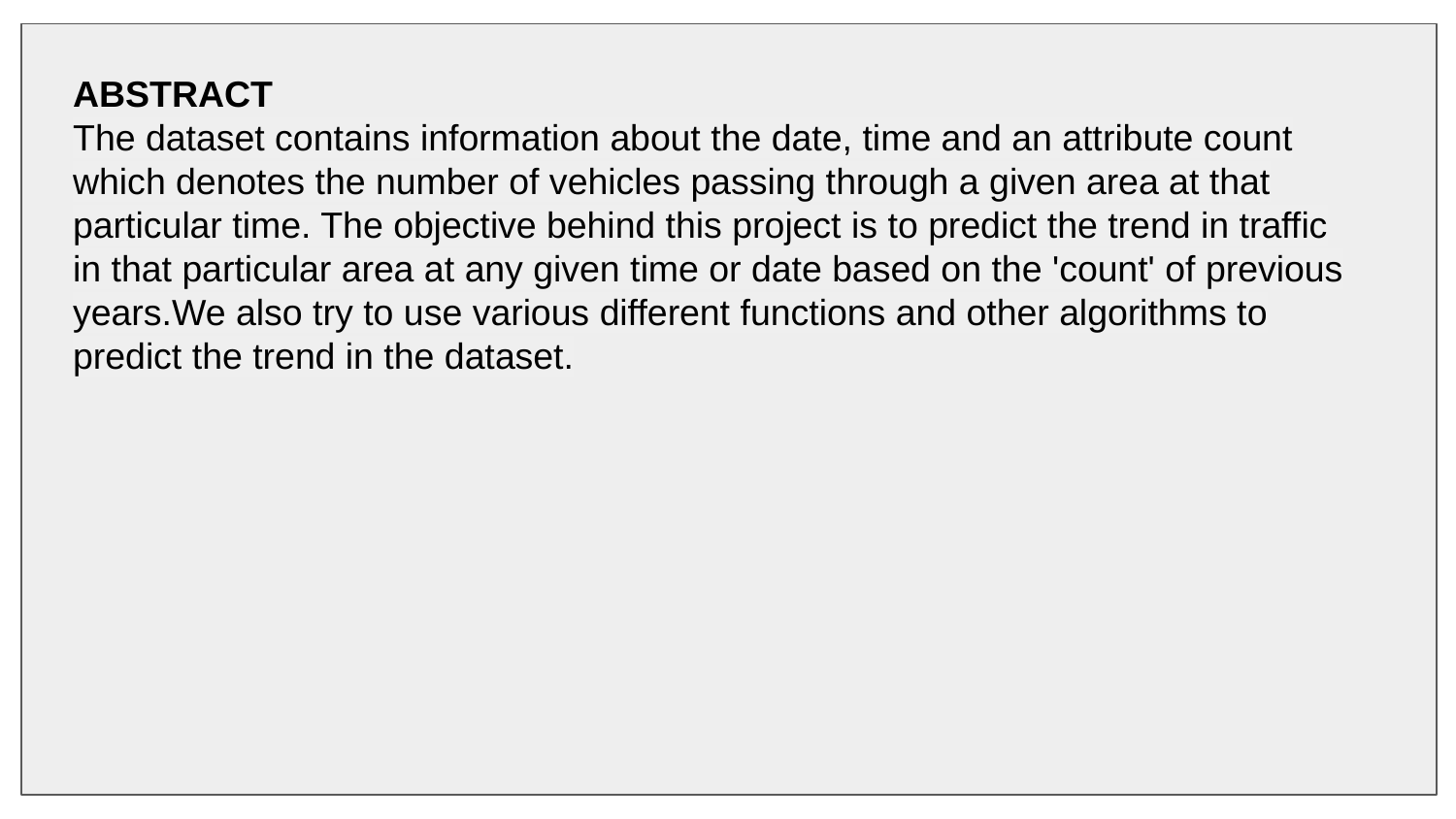

ABSTRACT
The dataset contains information about the date, time and an attribute count which denotes the number of vehicles passing through a given area at that particular time. The objective behind this project is to predict the trend in traffic in that particular area at any given time or date based on the 'count' of previous years.We also try to use various different functions and other algorithms to predict the trend in the dataset.